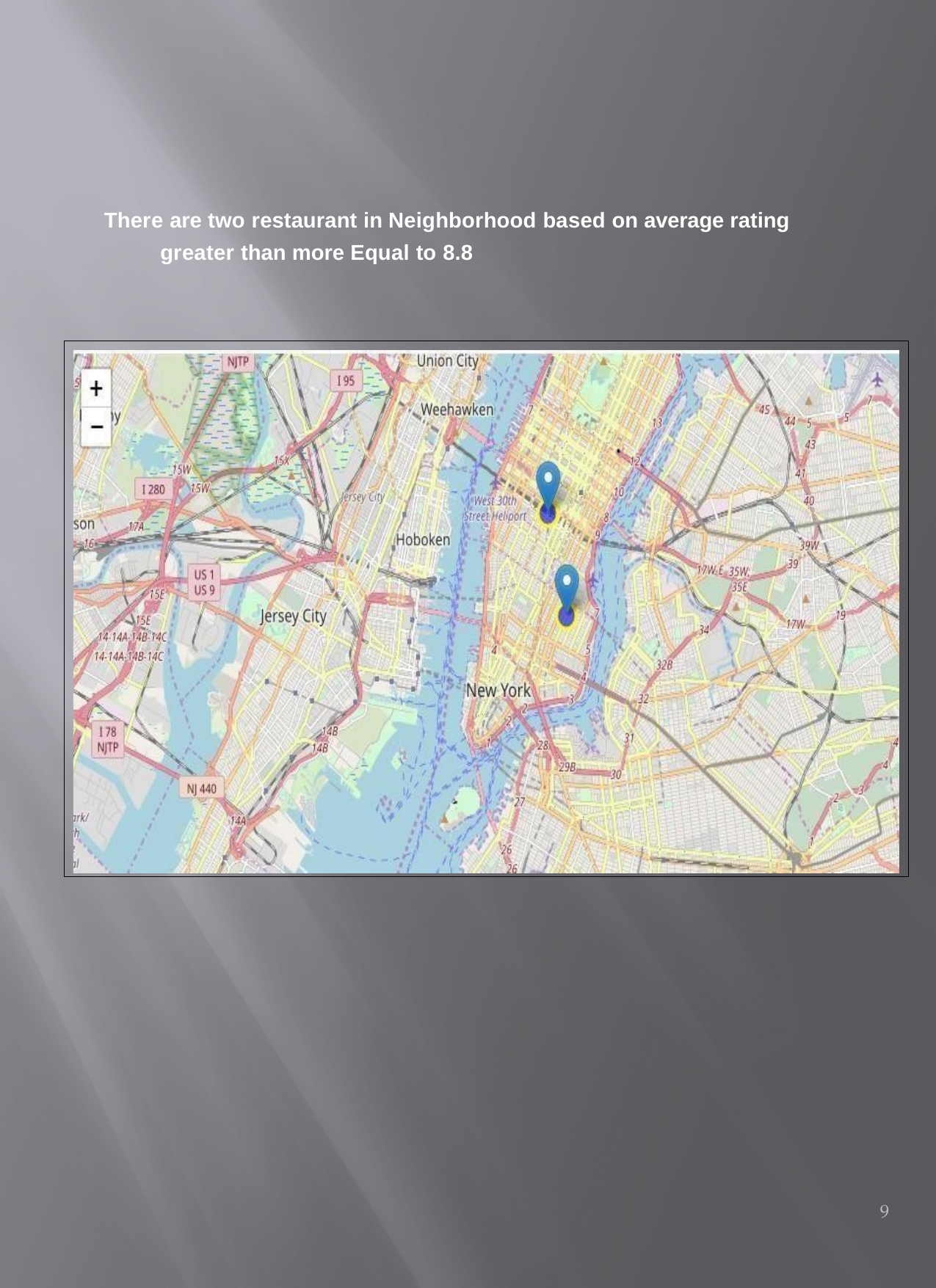

There are two restaurant in Neighborhood based on average rating greater than more Equal to 8.8

9